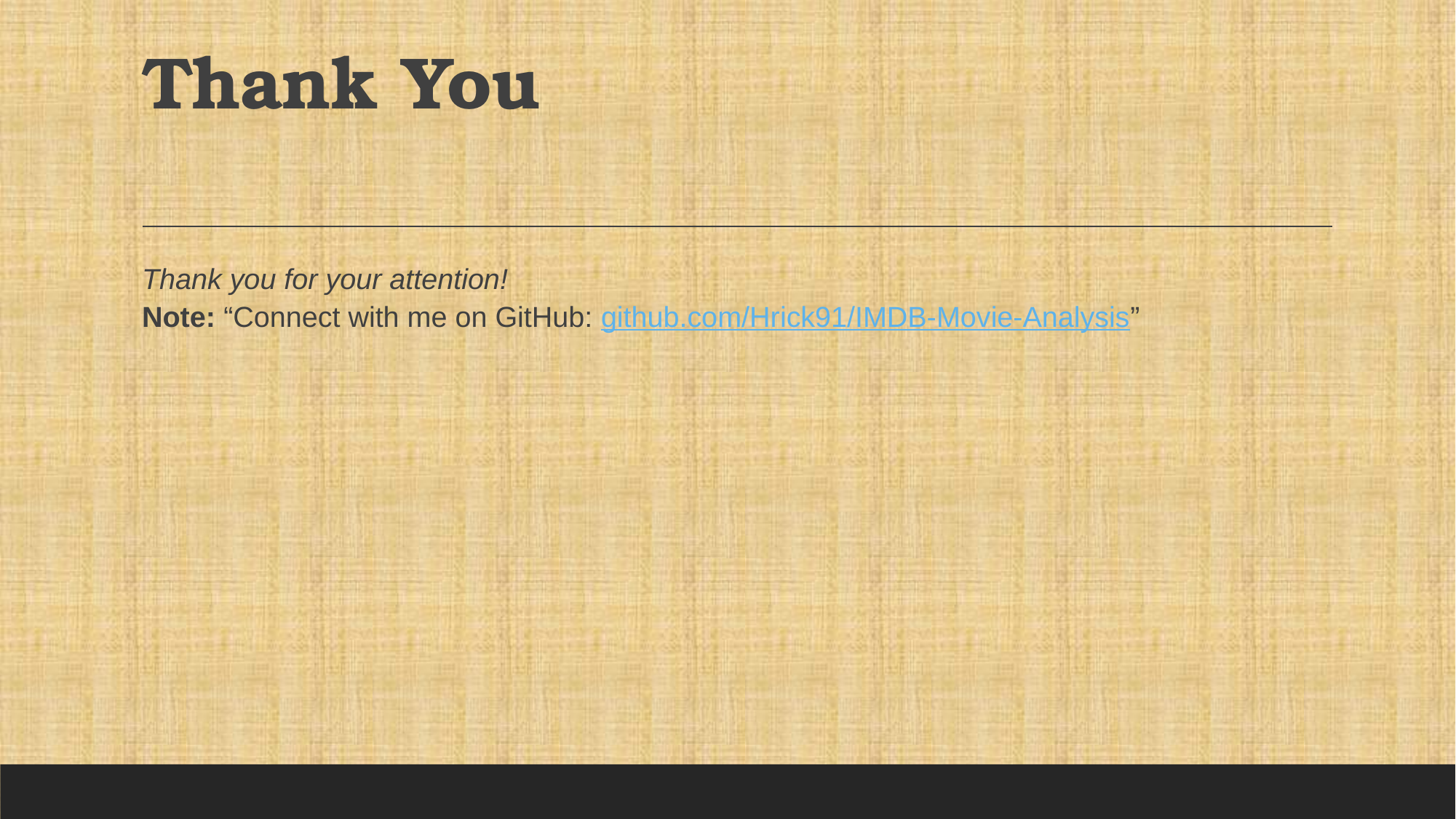

# Thank You
Thank you for your attention!
Note: “Connect with me on GitHub: github.com/Hrick91/IMDB-Movie-Analysis”